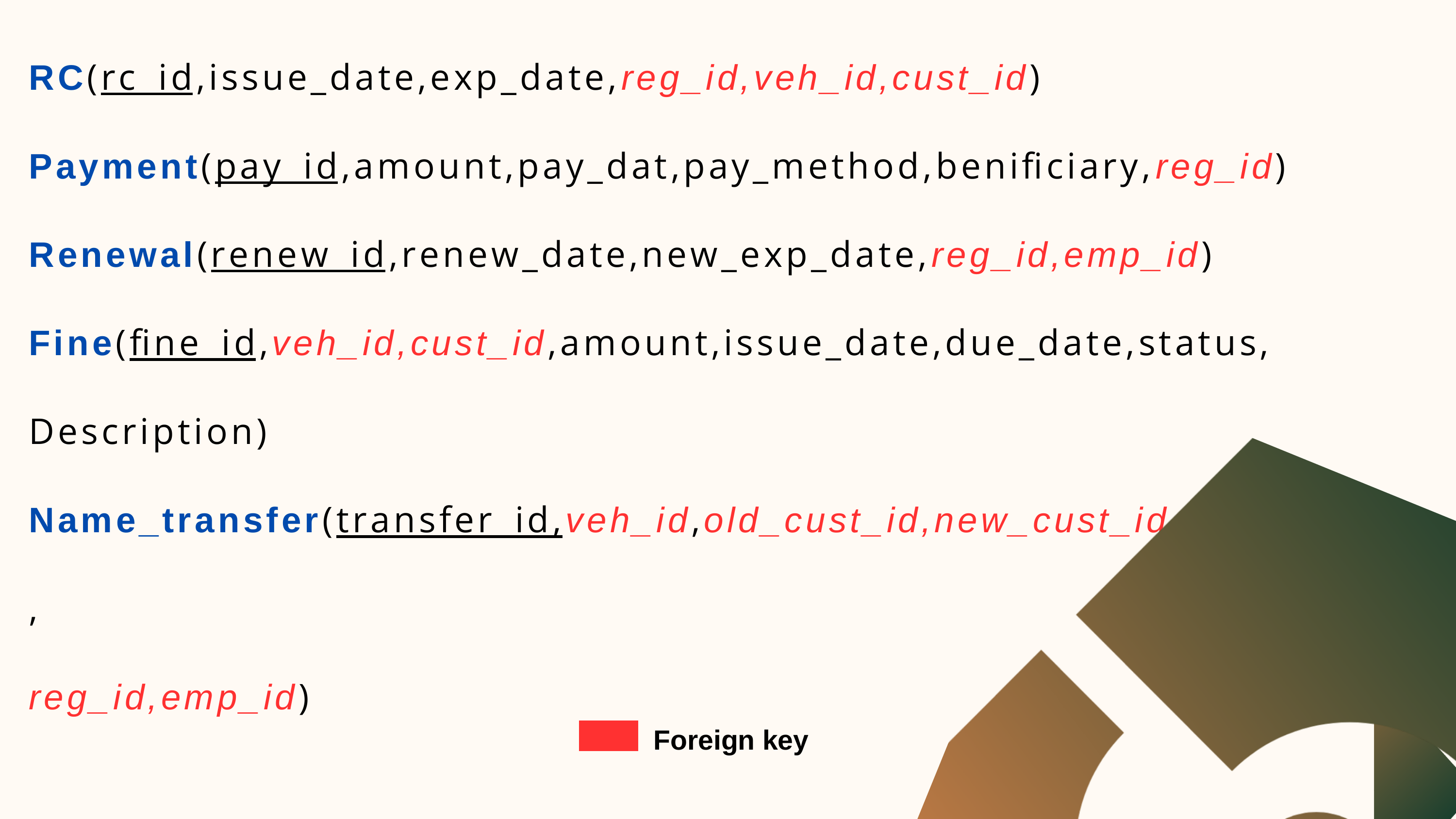

RC(rc_id,issue_date,exp_date,reg_id,veh_id,cust_id)
Payment(pay_id,amount,pay_dat,pay_method,benificiary,reg_id)
Renewal(renew_id,renew_date,new_exp_date,reg_id,emp_id)
Fine(fine_id,veh_id,cust_id,amount,issue_date,due_date,status,
Description)
Name_transfer(transfer_id,veh_id,old_cust_id,new_cust_id,trasfer_date,
reg_id,emp_id)

 Foreign key